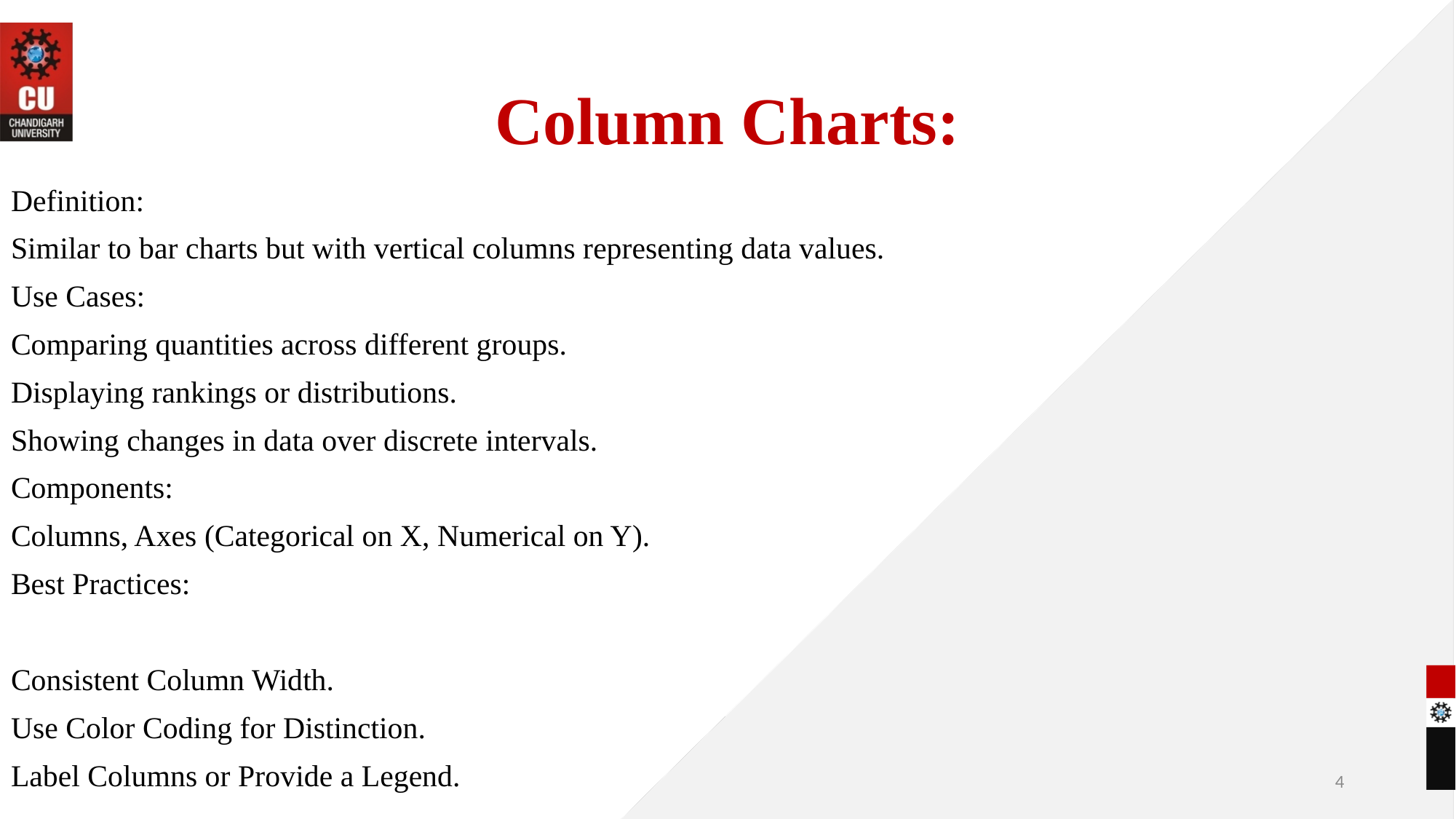

# Column Charts:
Definition:
Similar to bar charts but with vertical columns representing data values.
Use Cases:
Comparing quantities across different groups.
Displaying rankings or distributions.
Showing changes in data over discrete intervals.
Components:
Columns, Axes (Categorical on X, Numerical on Y).
Best Practices:

Consistent Column Width.
Use Color Coding for Distinction.
Label Columns or Provide a Legend.
4